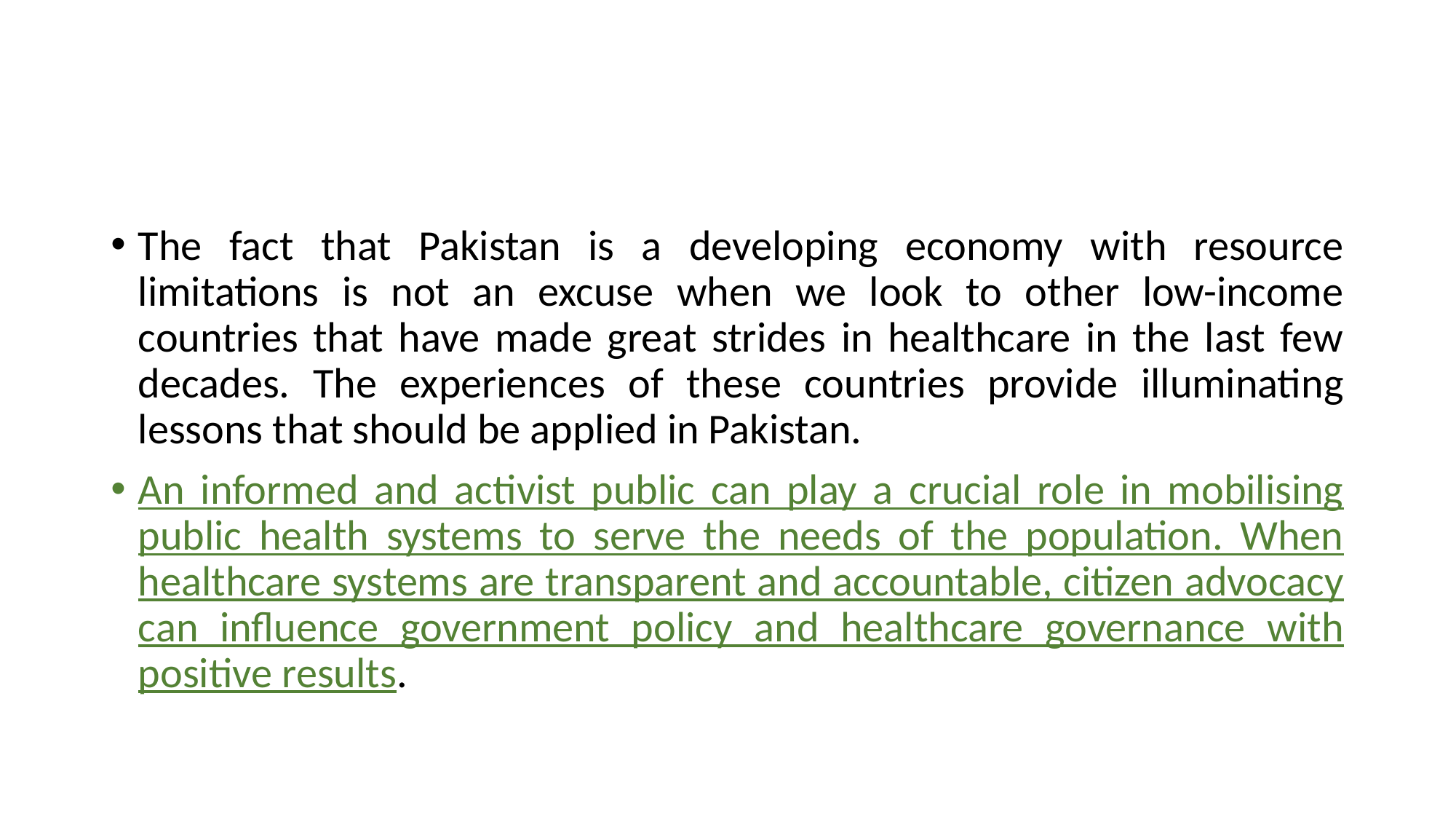

The fact that Pakistan is a developing economy with resource limitations is not an excuse when we look to other low-income countries that have made great strides in healthcare in the last few decades. The experiences of these countries provide illuminating lessons that should be applied in Pakistan.
An informed and activist public can play a crucial role in mobilising public health systems to serve the needs of the population. When healthcare systems are transparent and accountable, citizen advocacy can influence government policy and healthcare governance with positive results.